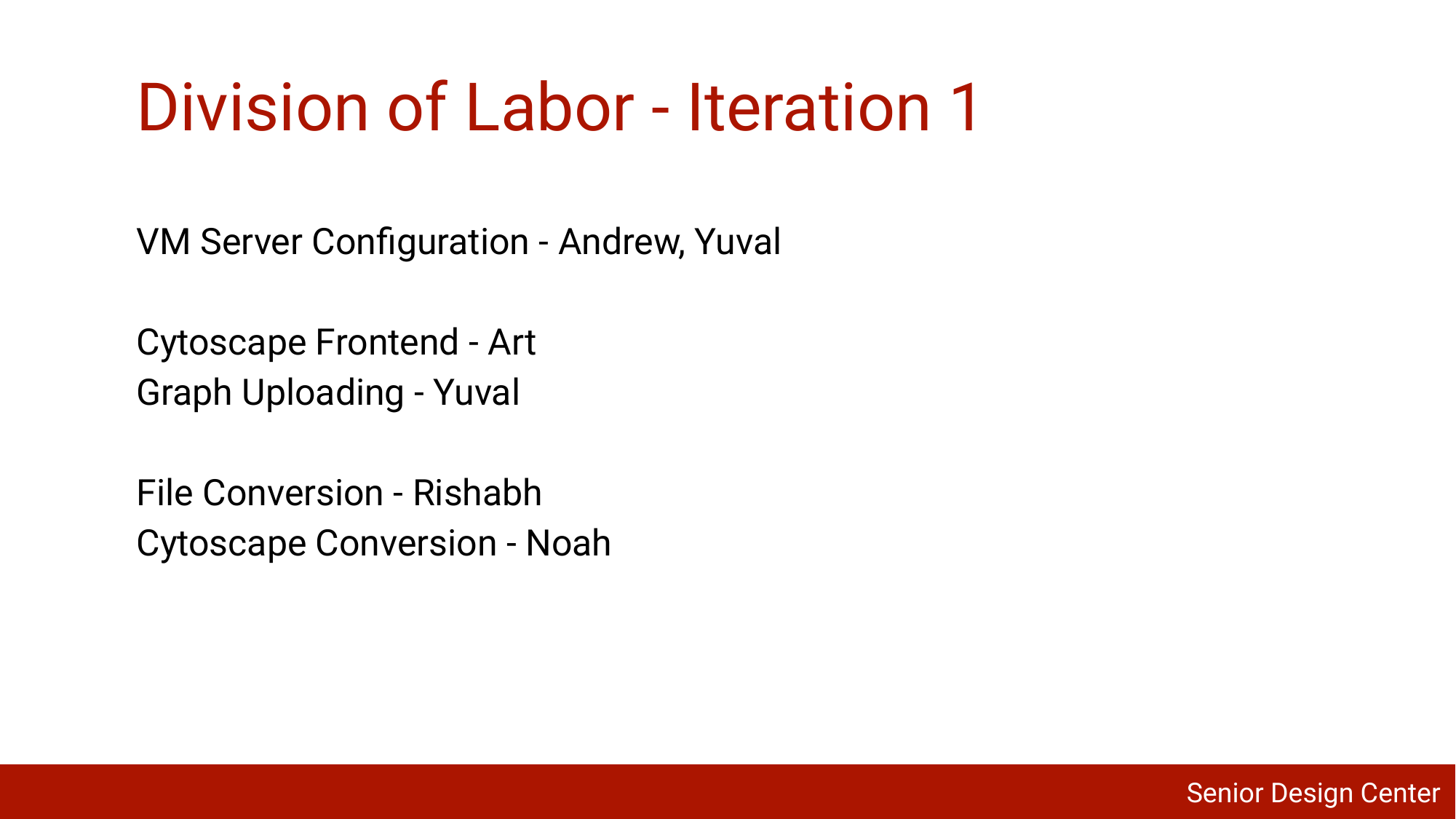

# Division of Labor - Iteration 1
VM Server Configuration - Andrew, Yuval
Cytoscape Frontend - Art
Graph Uploading - Yuval
File Conversion - Rishabh
Cytoscape Conversion - Noah